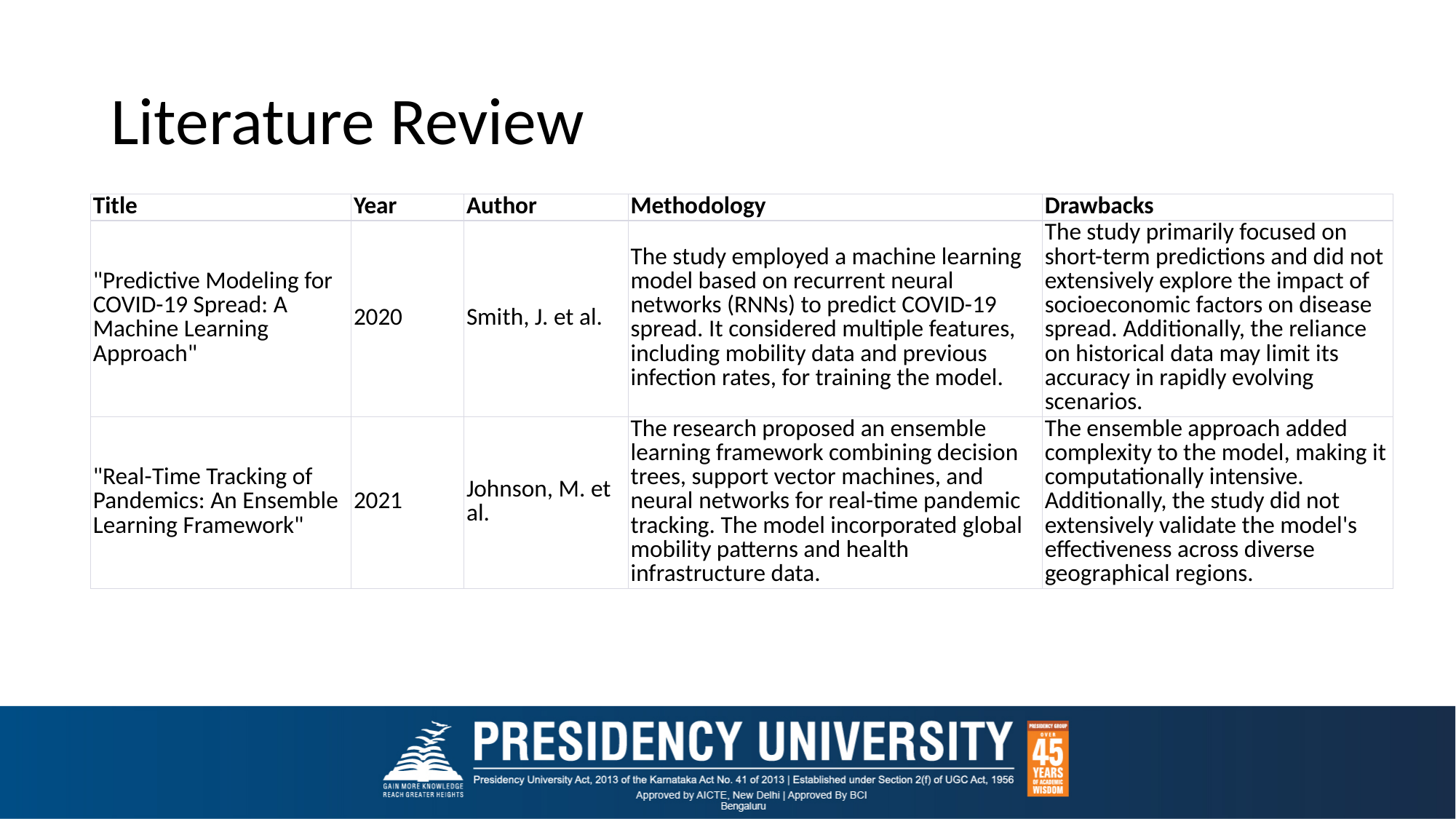

# Literature Review
| Title | Year | Author | Methodology | Drawbacks |
| --- | --- | --- | --- | --- |
| "Predictive Modeling for COVID-19 Spread: A Machine Learning Approach" | 2020 | Smith, J. et al. | The study employed a machine learning model based on recurrent neural networks (RNNs) to predict COVID-19 spread. It considered multiple features, including mobility data and previous infection rates, for training the model. | The study primarily focused on short-term predictions and did not extensively explore the impact of socioeconomic factors on disease spread. Additionally, the reliance on historical data may limit its accuracy in rapidly evolving scenarios. |
| "Real-Time Tracking of Pandemics: An Ensemble Learning Framework" | 2021 | Johnson, M. et al. | The research proposed an ensemble learning framework combining decision trees, support vector machines, and neural networks for real-time pandemic tracking. The model incorporated global mobility patterns and health infrastructure data. | The ensemble approach added complexity to the model, making it computationally intensive. Additionally, the study did not extensively validate the model's effectiveness across diverse geographical regions. |